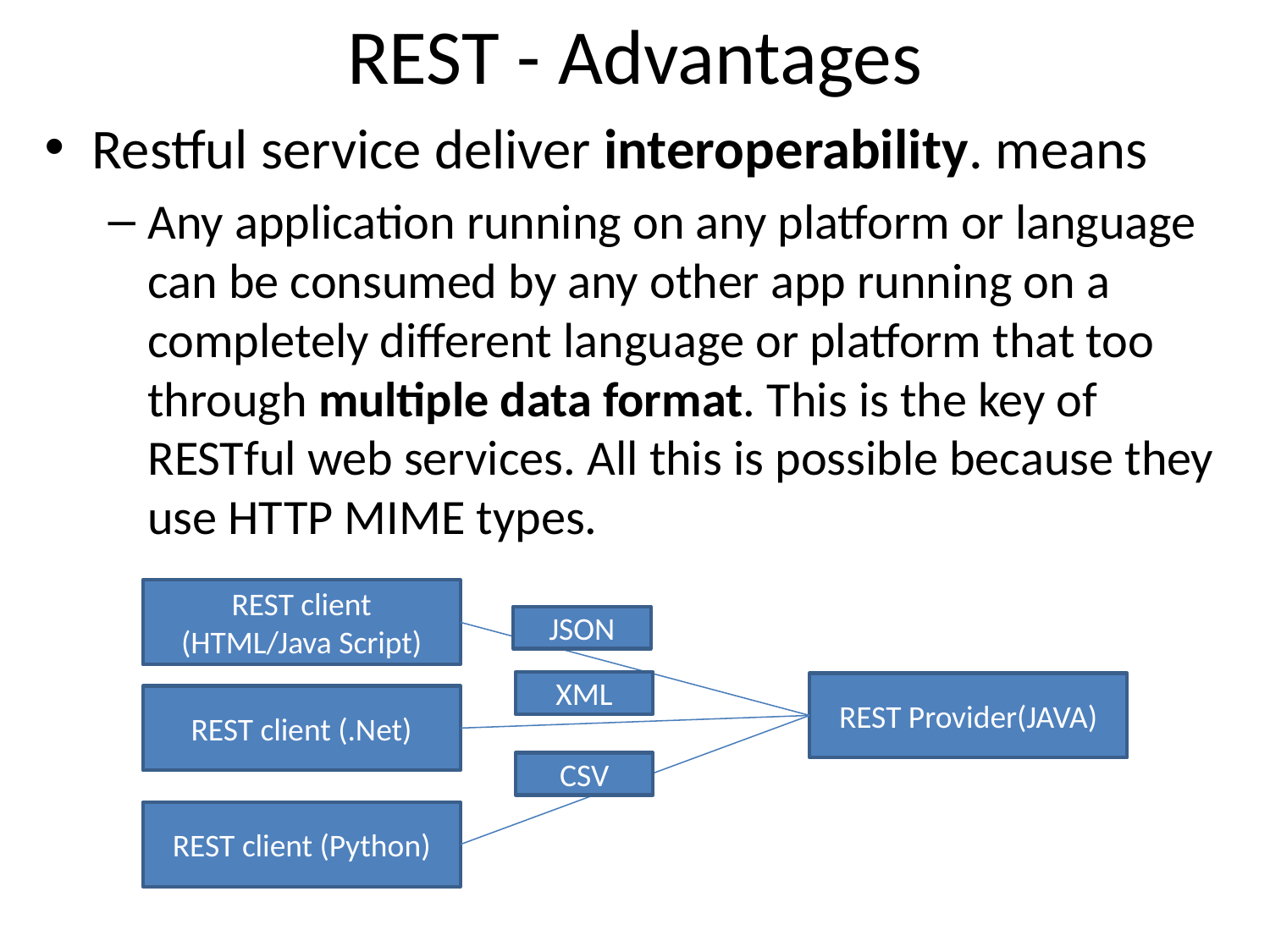

# REST - Advantages
Restful service deliver interoperability. means
Any application running on any platform or language can be consumed by any other app running on a completely different language or platform that too through multiple data format. This is the key of RESTful web services. All this is possible because they use HTTP MIME types.
REST client (HTML/Java Script)
REST client (.Net)
REST client (Python)
JSON
XML
REST Provider(JAVA)
CSV